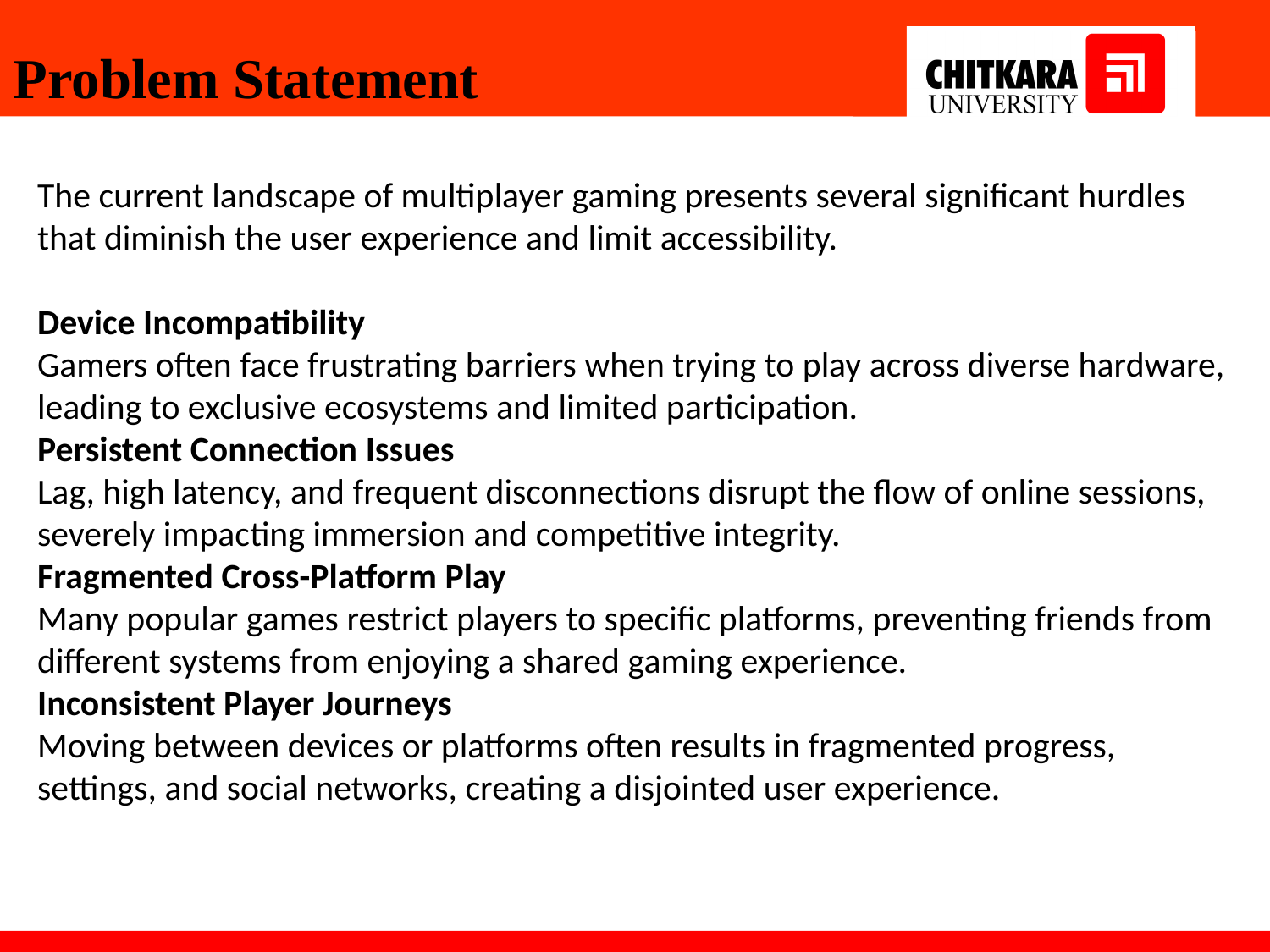

Problem Statement
The current landscape of multiplayer gaming presents several significant hurdles that diminish the user experience and limit accessibility.

Device Incompatibility
Gamers often face frustrating barriers when trying to play across diverse hardware, leading to exclusive ecosystems and limited participation.
Persistent Connection Issues
Lag, high latency, and frequent disconnections disrupt the flow of online sessions, severely impacting immersion and competitive integrity.
Fragmented Cross-Platform Play
Many popular games restrict players to specific platforms, preventing friends from different systems from enjoying a shared gaming experience.
Inconsistent Player Journeys
Moving between devices or platforms often results in fragmented progress, settings, and social networks, creating a disjointed user experience.